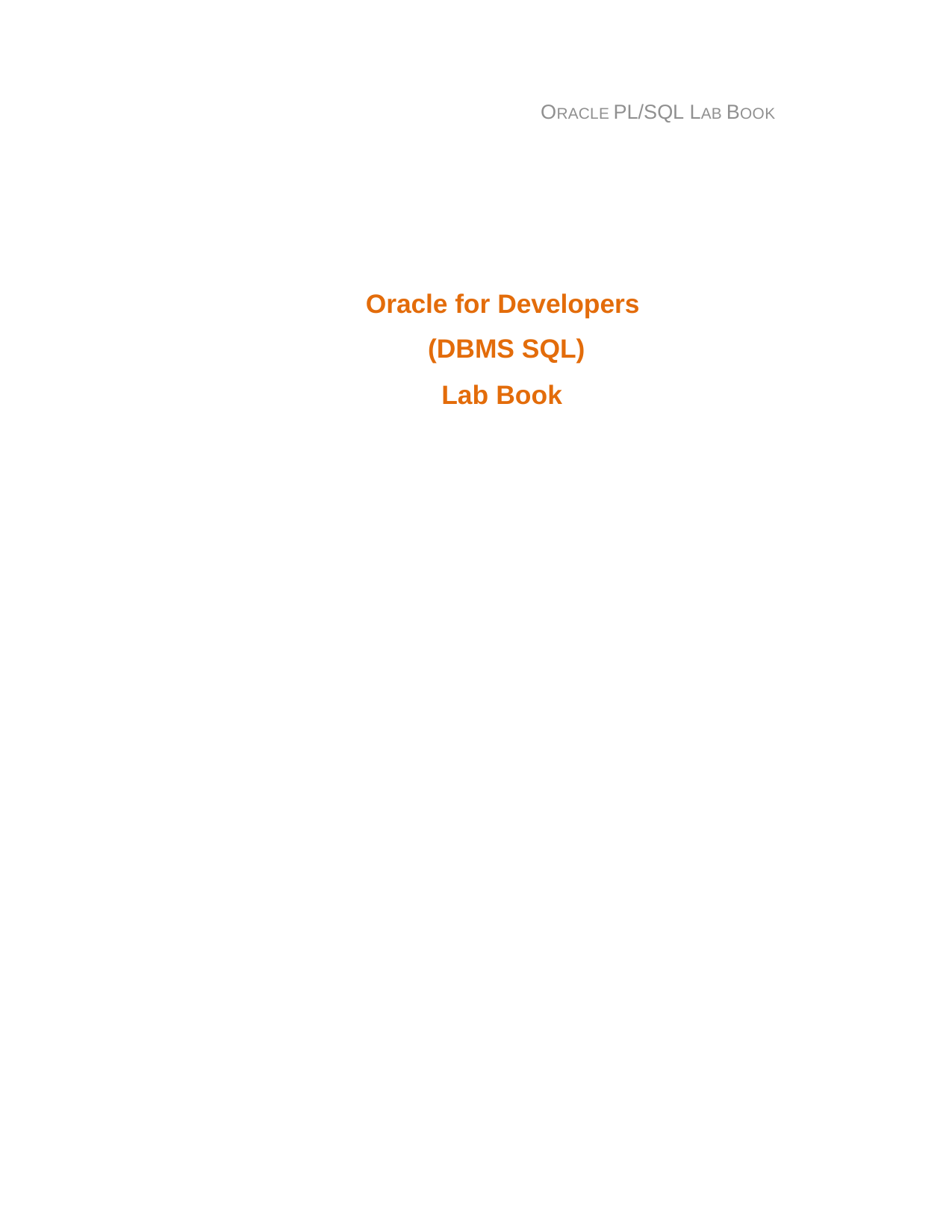

ORACLE PL/SQL LAB BOOK
Oracle for Developers  (DBMS SQL)
Lab Book